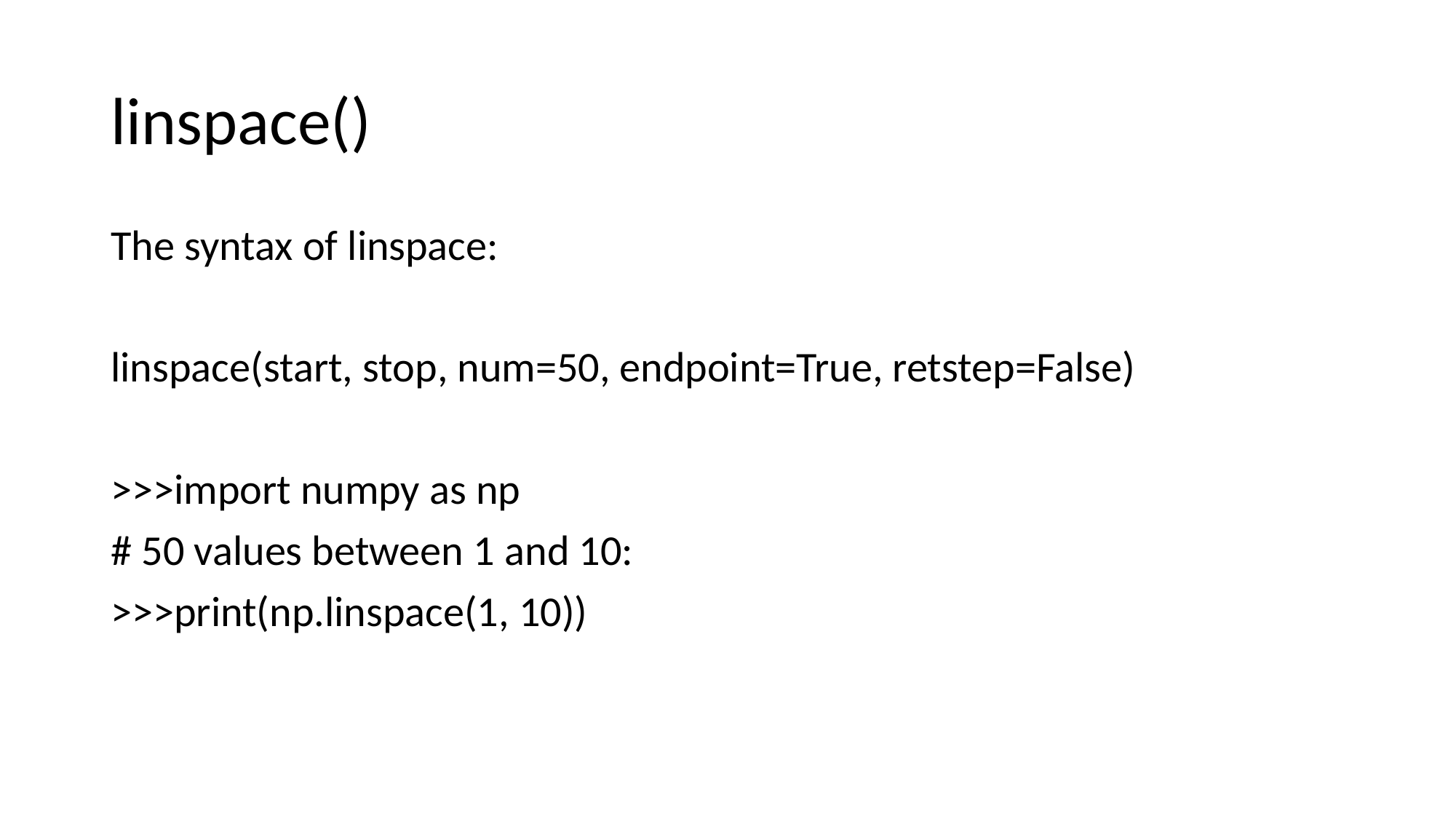

# linspace()
The syntax of linspace:

linspace(start, stop, num=50, endpoint=True, retstep=False)

>>>import numpy as np
# 50 values between 1 and 10:
>>>print(np.linspace(1, 10))